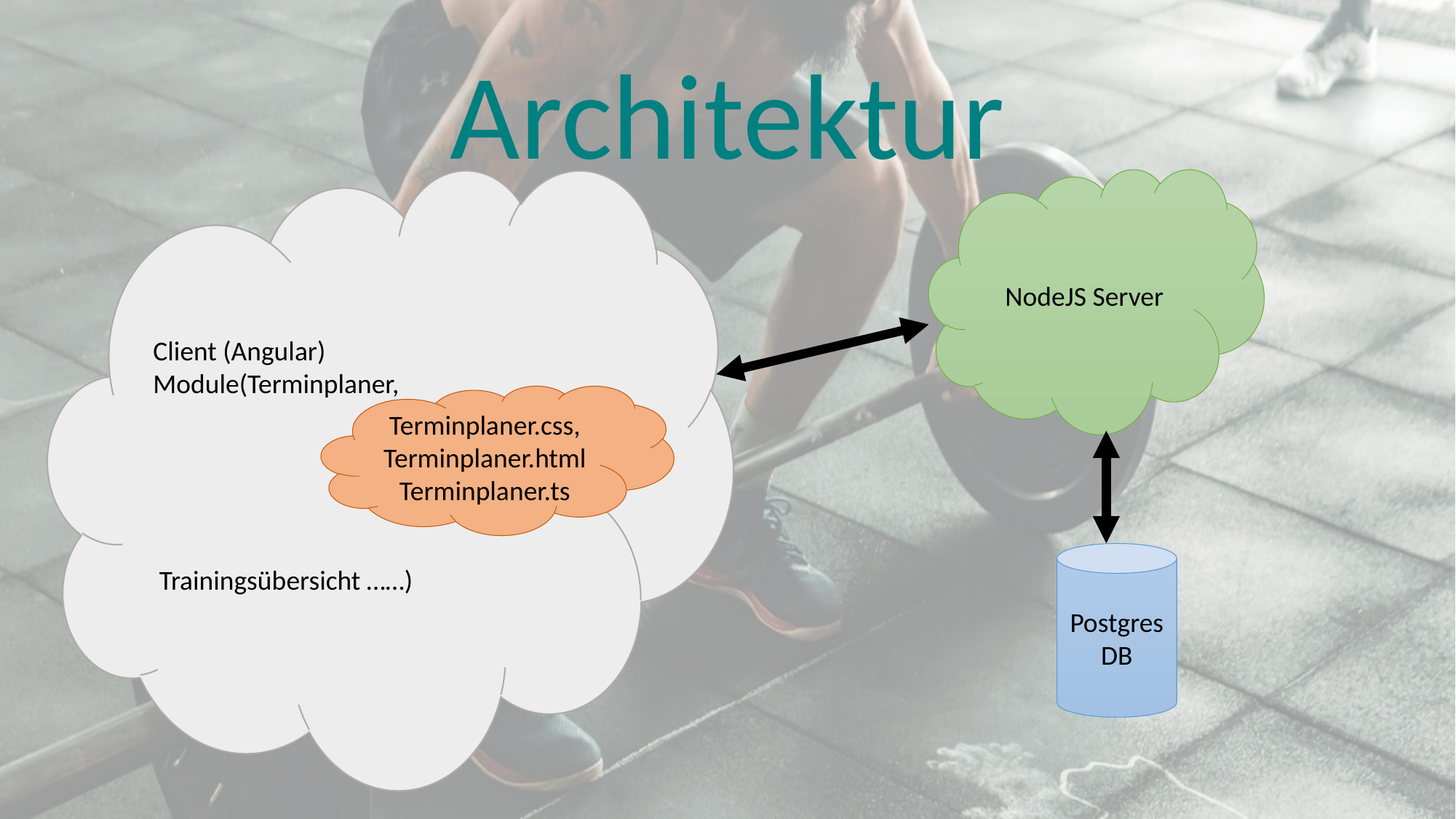

# Architektur
Client (Angular)
Module(Terminplaner,

 Trainingsübersicht ……)
NodeJS Server
Terminplaner.css, Terminplaner.html
Terminplaner.ts
Postgres DB